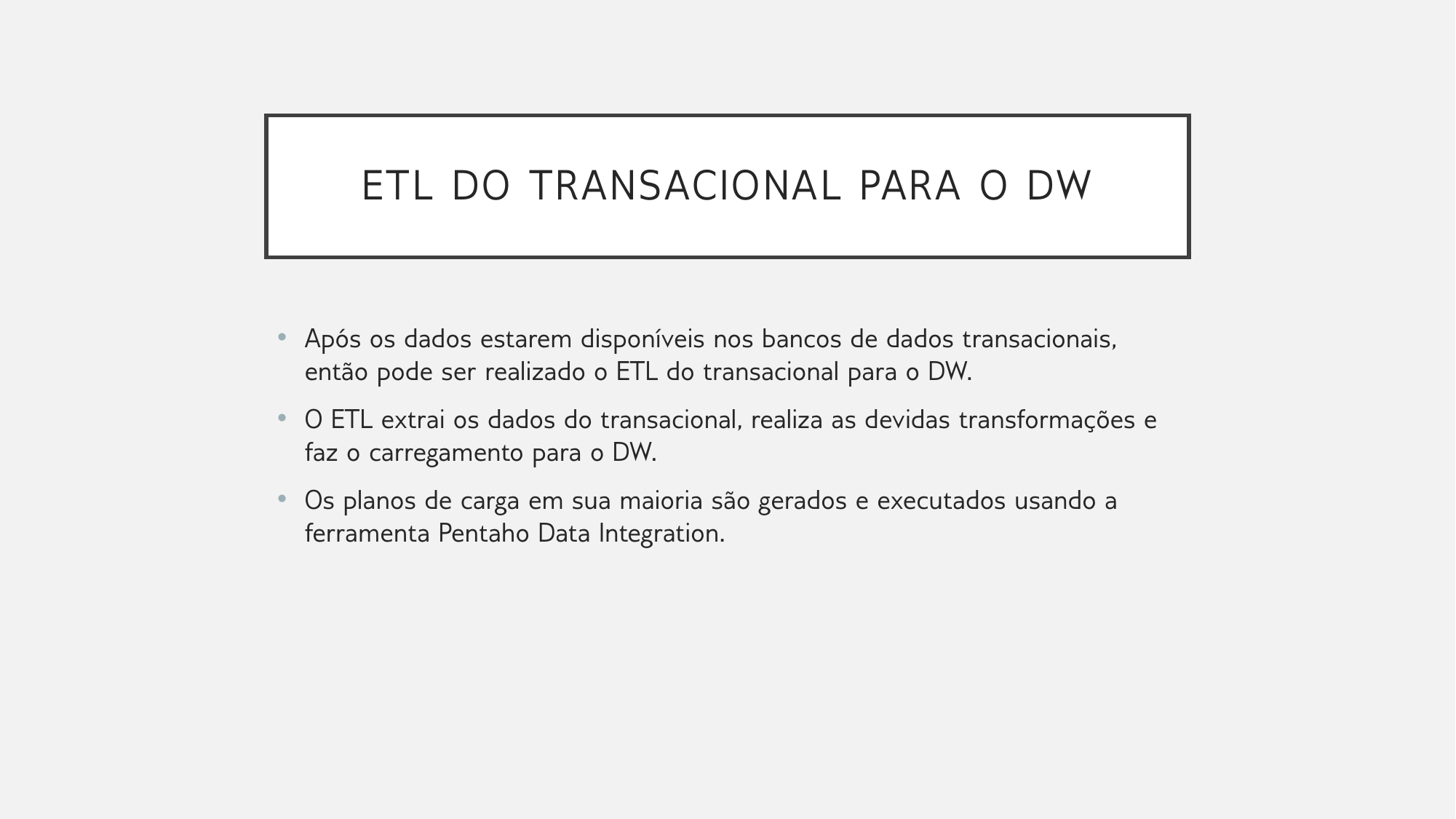

# ETL do TRANSACIONAL para o dw
Após os dados estarem disponíveis nos bancos de dados transacionais, então pode ser realizado o ETL do transacional para o DW.
O ETL extrai os dados do transacional, realiza as devidas transformações e faz o carregamento para o DW.
Os planos de carga em sua maioria são gerados e executados usando a ferramenta Pentaho Data Integration.